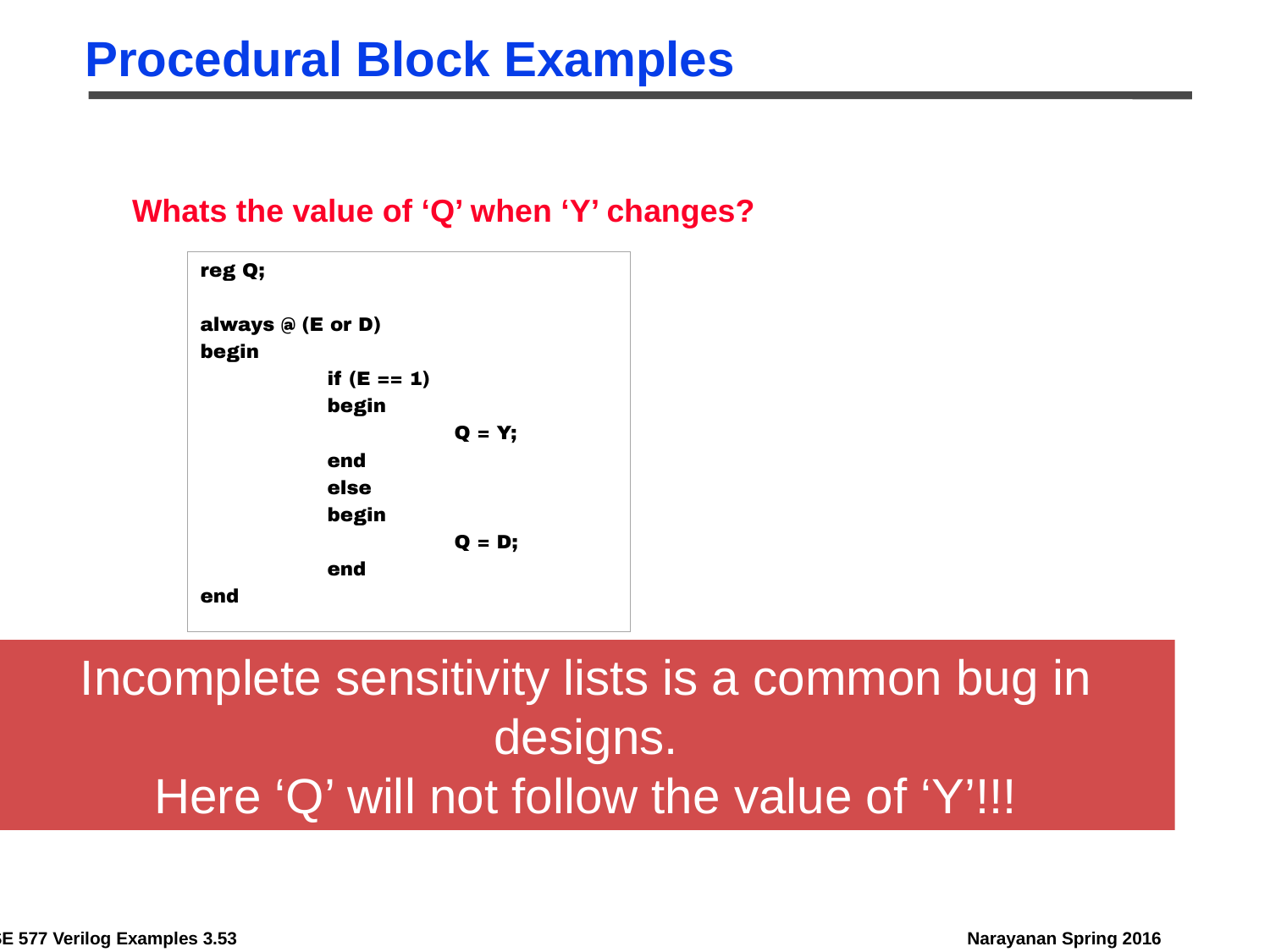

# Procedural Block Examples
Whats the value of ‘Q’ when ‘Y’ changes?
reg Q;

always @ (E or D)
begin
	if (E == 1)
	begin
		Q = Y;
	end
	else
	begin
		Q = D;
	end
end

Incomplete sensitivity lists is a common bug in designs.
Here ‘Q’ will not follow the value of ‘Y’!!!